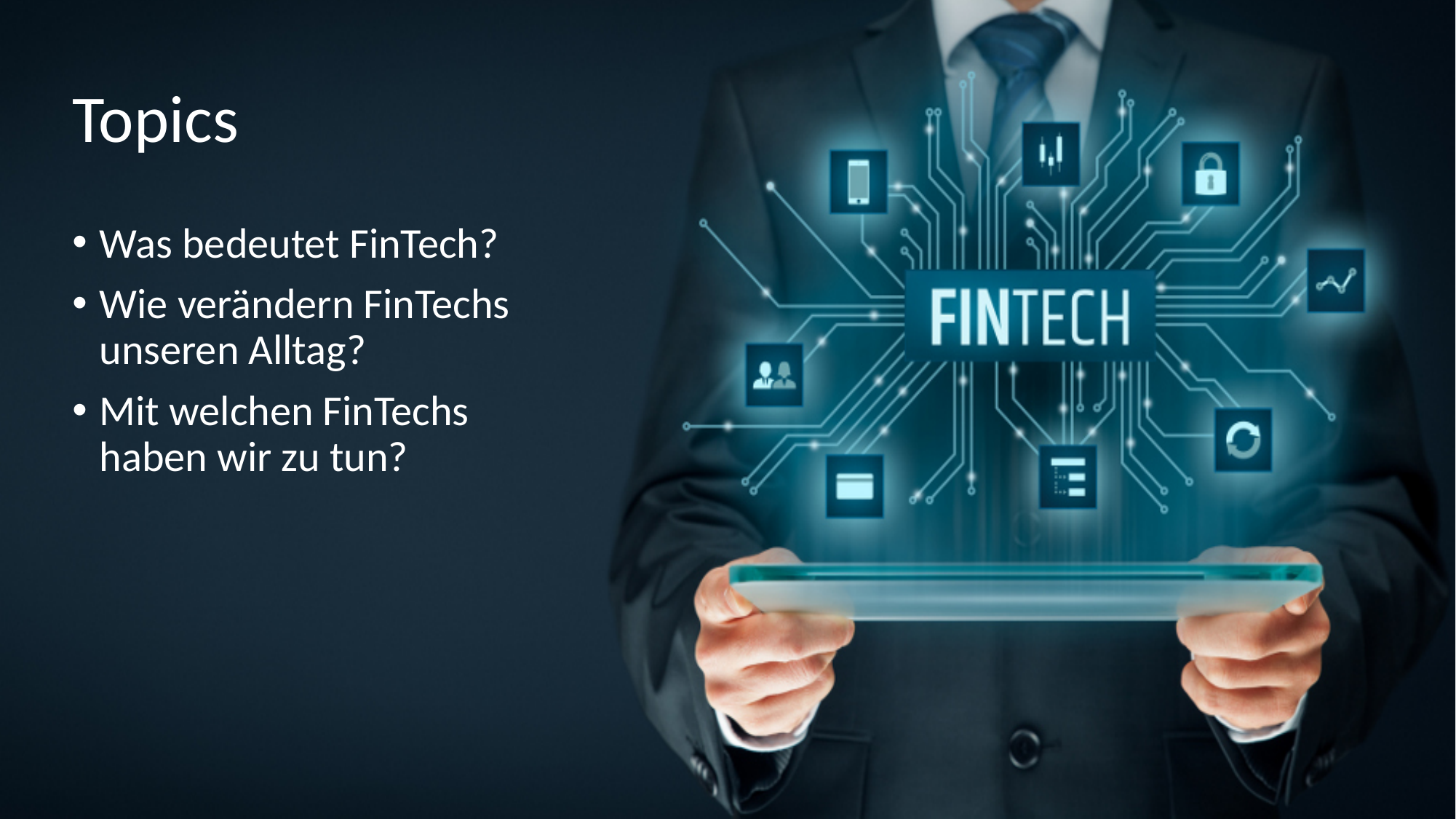

# Topics
Was bedeutet FinTech?
Wie verändern FinTechs unseren Alltag?
Mit welchen FinTechs haben wir zu tun?